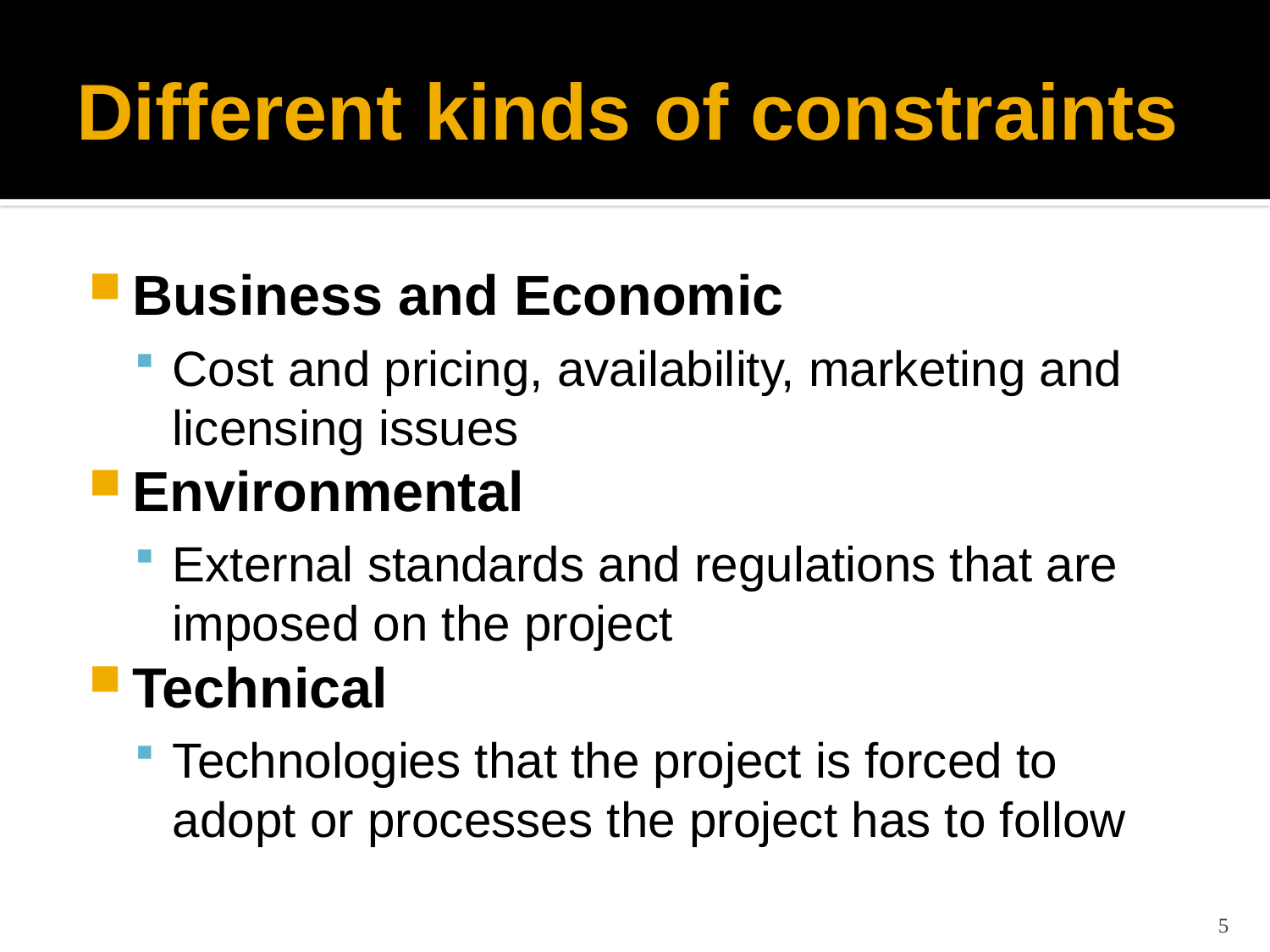

# Different kinds of constraints
Business and Economic
Cost and pricing, availability, marketing and licensing issues
Environmental
External standards and regulations that are imposed on the project
Technical
Technologies that the project is forced to adopt or processes the project has to follow
5